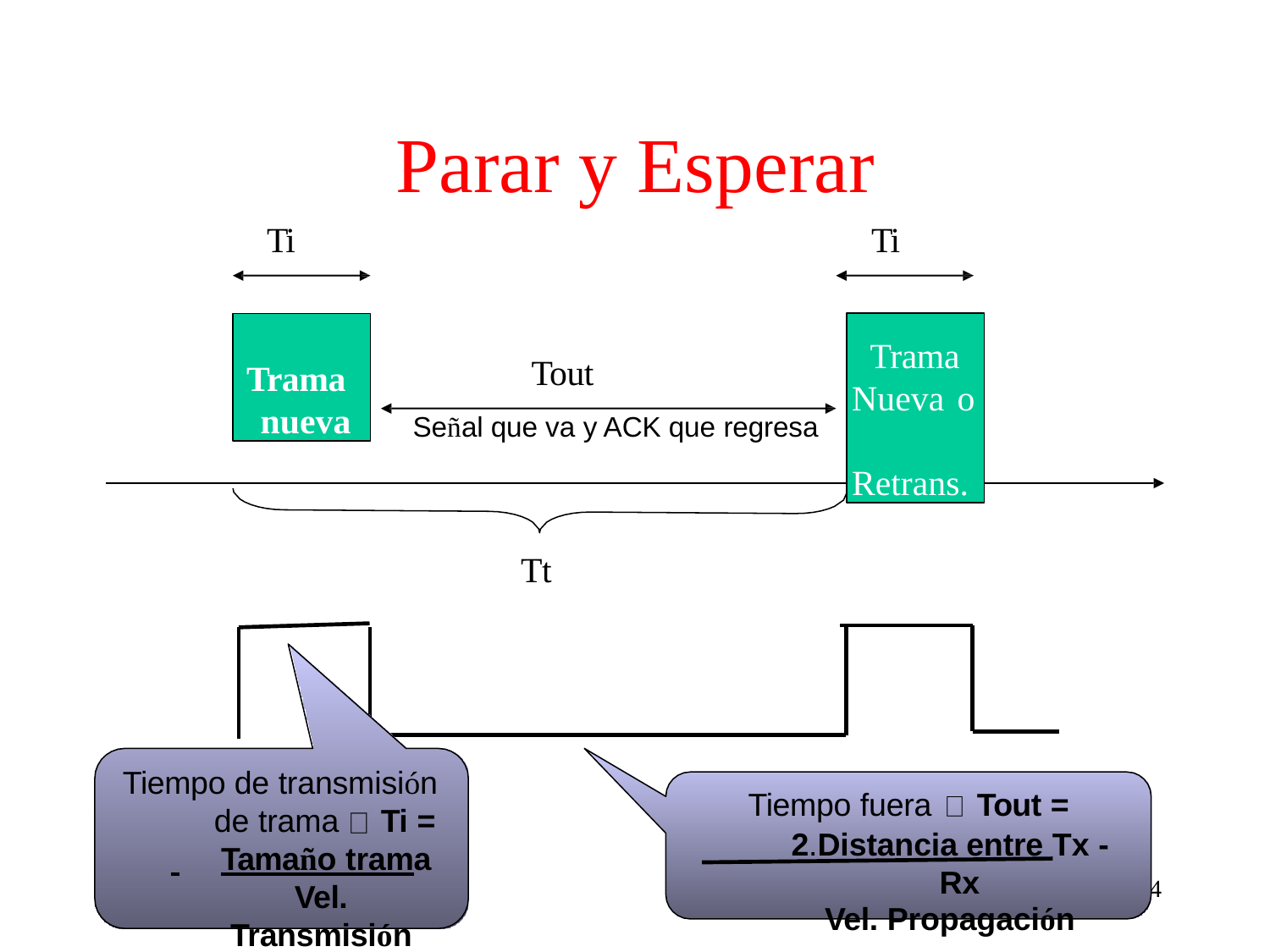

# Parar y Esperar
Ti
Ti

Trama
nueva
Trama  Nueva o  Retrans.
Tout
Señal que va y ACK que regresa

Tt

Tiempo de transmisión
Tiempo fuera	Tout =
de trama	Ti =
 	Tamaño trama
Vel.
Transmisión

2.Distancia entre Tx -  Rx

34
Vel. Propagación